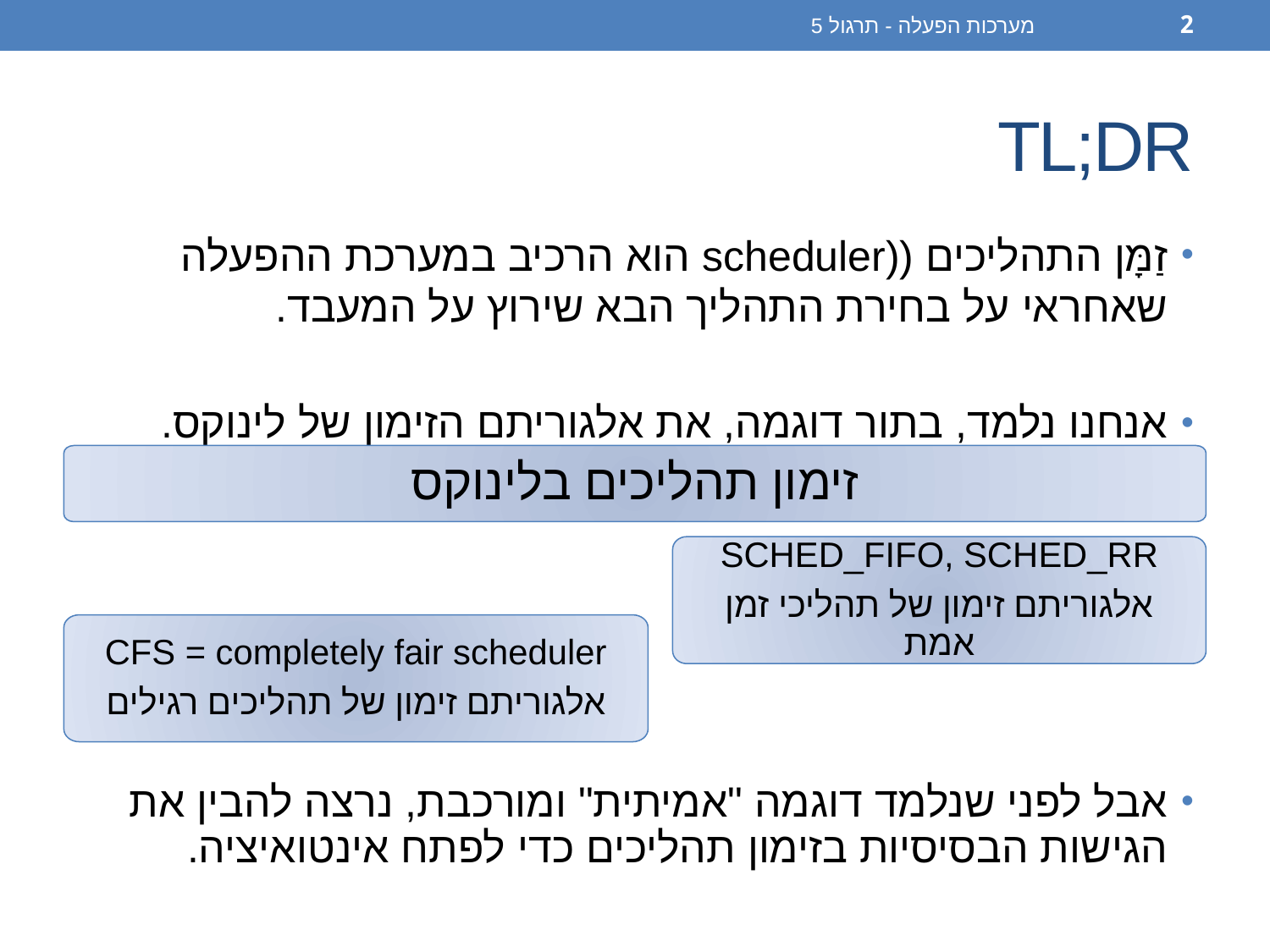

מערכות הפעלה - תרגול 5
2
# TL;DR
זַמָּן התהליכים ((scheduler הוא הרכיב במערכת ההפעלה שאחראי על בחירת התהליך הבא שירוץ על המעבד.

אנחנו נלמד, בתור דוגמה, את אלגוריתם הזימון של לינוקס.

אבל לפני שנלמד דוגמה "אמיתית" ומורכבת, נרצה להבין את הגישות הבסיסיות בזימון תהליכים כדי לפתח אינטואיציה.

זימון תהליכים בלינוקס
SCHED_FIFO, SCHED_RR
אלגוריתם זימון של תהליכי זמן אמת
CFS = completely fair scheduler
אלגוריתם זימון של תהליכים רגילים